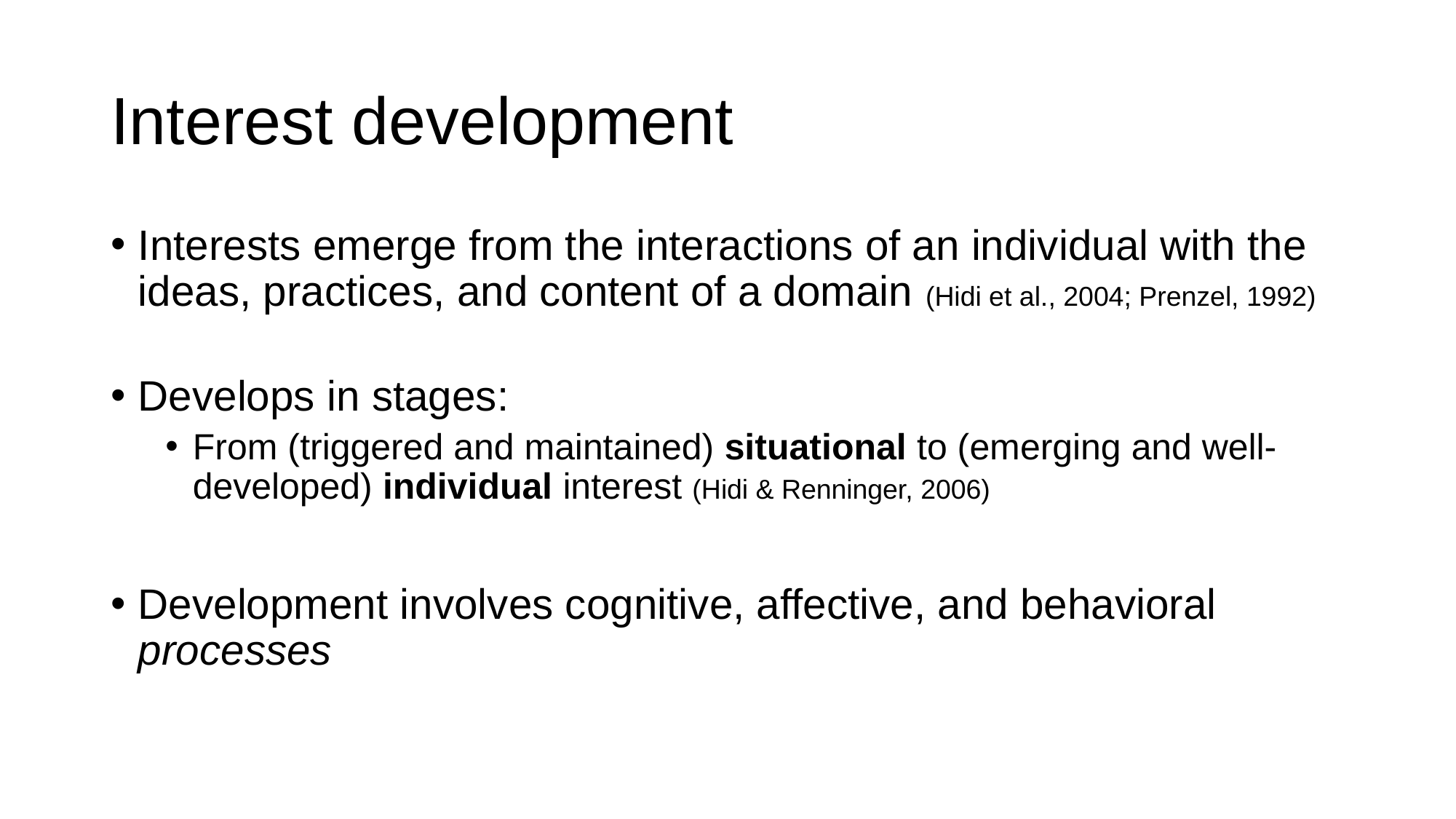

# Interest development
Interests emerge from the interactions of an individual with the ideas, practices, and content of a domain (Hidi et al., 2004; Prenzel, 1992)

Develops in stages:
From (triggered and maintained) situational to (emerging and well-developed) individual interest (Hidi & Renninger, 2006)

Development involves cognitive, affective, and behavioral processes